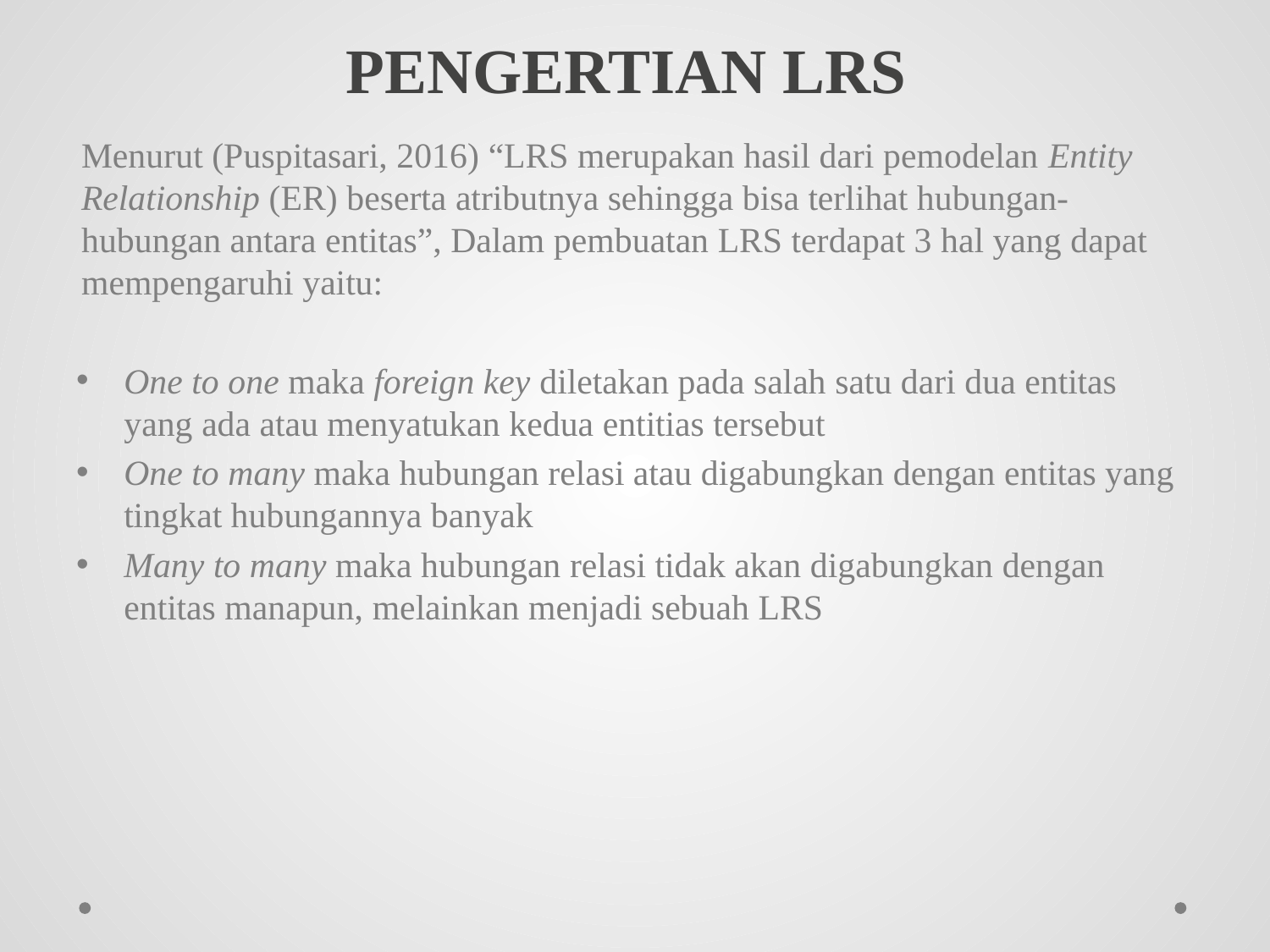

# PENGERTIAN LRS
Menurut (Puspitasari, 2016) “LRS merupakan hasil dari pemodelan Entity Relationship (ER) beserta atributnya sehingga bisa terlihat hubungan-hubungan antara entitas”, Dalam pembuatan LRS terdapat 3 hal yang dapat mempengaruhi yaitu:

One to one maka foreign key diletakan pada salah satu dari dua entitas yang ada atau menyatukan kedua entitias tersebut
One to many maka hubungan relasi atau digabungkan dengan entitas yang tingkat hubungannya banyak
Many to many maka hubungan relasi tidak akan digabungkan dengan entitas manapun, melainkan menjadi sebuah LRS